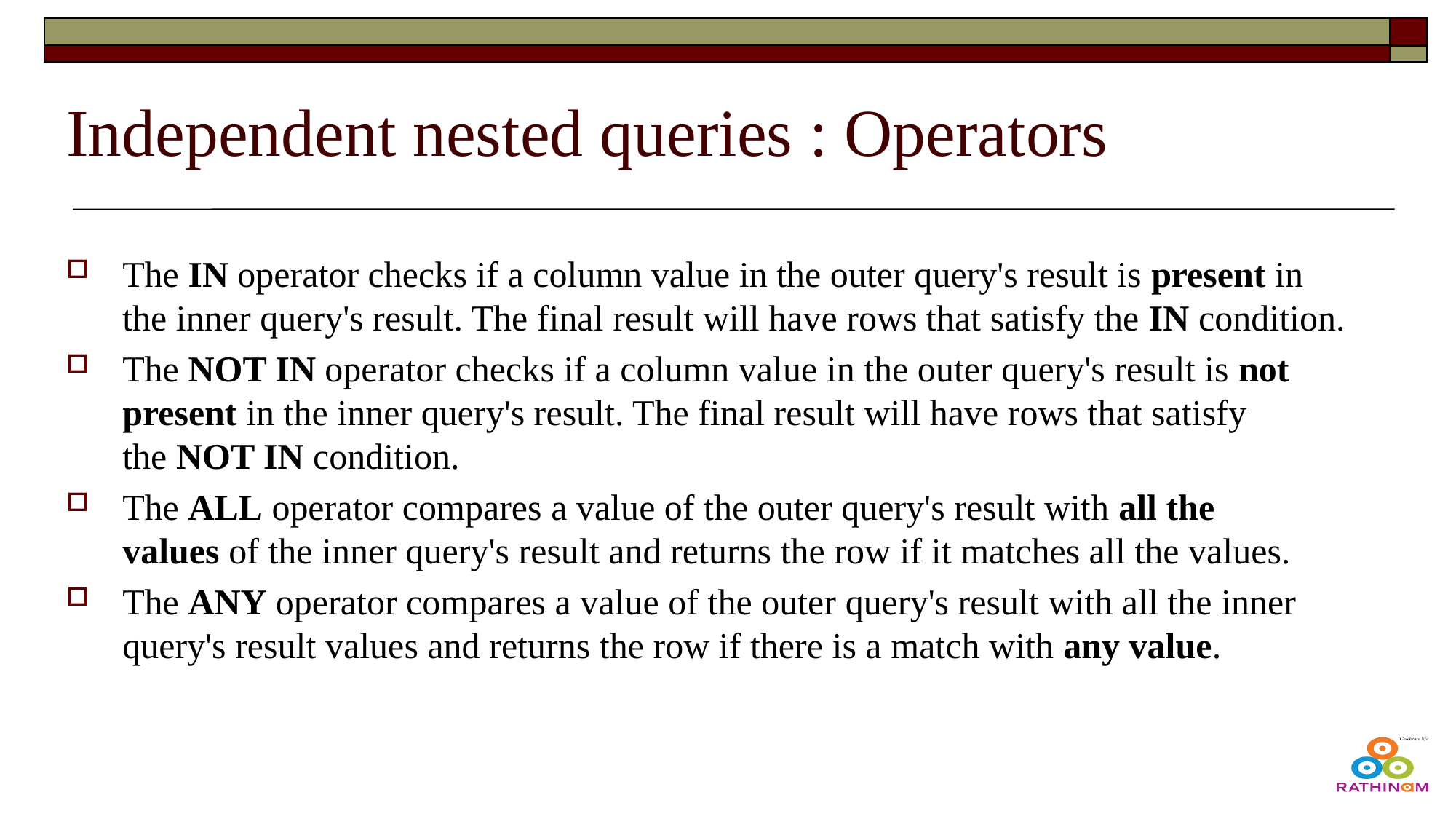

# Independent nested queries : Operators
The IN operator checks if a column value in the outer query's result is present in the inner query's result. The final result will have rows that satisfy the IN condition.
The NOT IN operator checks if a column value in the outer query's result is not present in the inner query's result. The final result will have rows that satisfy the NOT IN condition.
The ALL operator compares a value of the outer query's result with all the values of the inner query's result and returns the row if it matches all the values.
The ANY operator compares a value of the outer query's result with all the inner query's result values and returns the row if there is a match with any value.